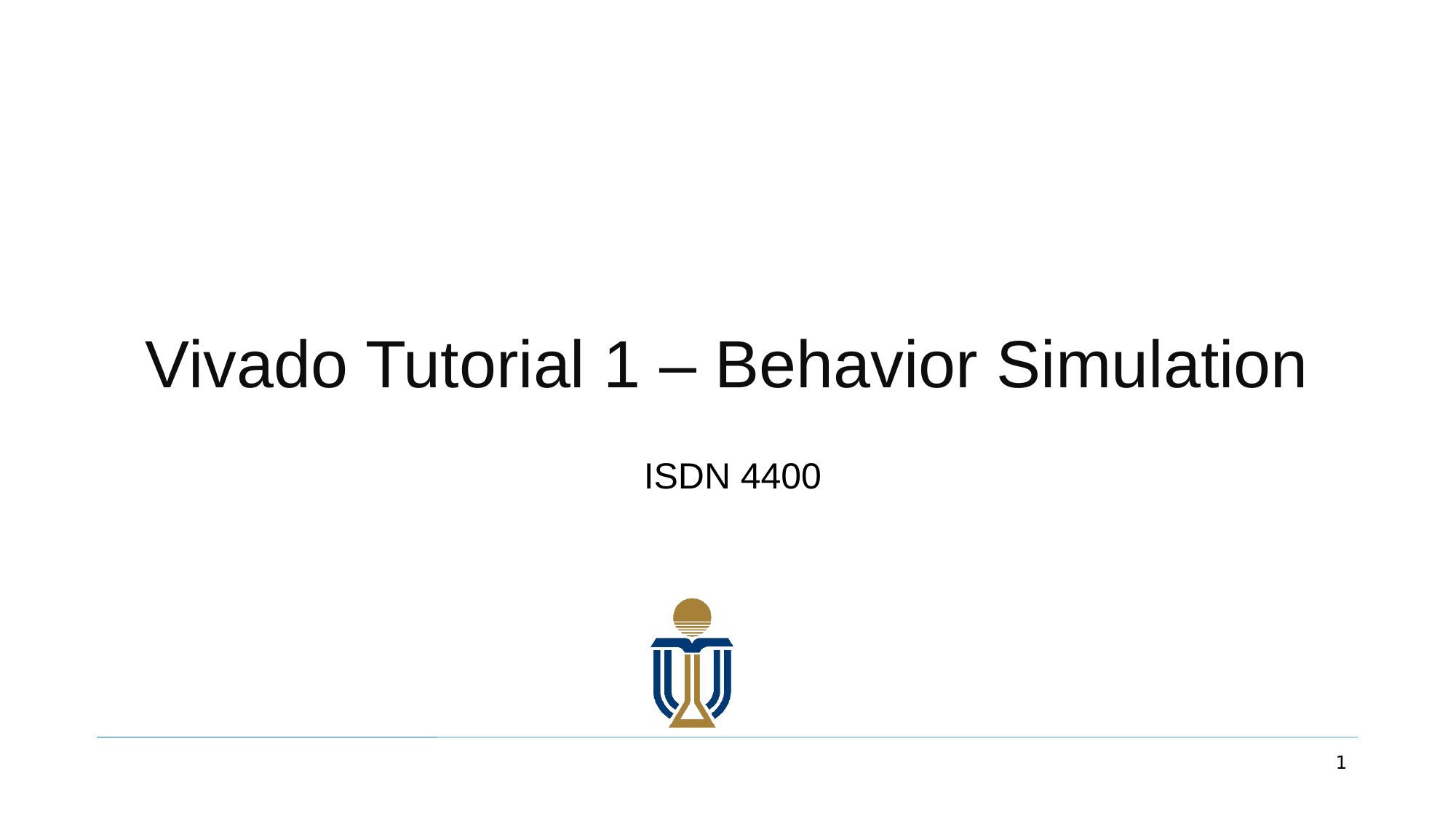

# Vivado Tutorial 1 – Behavior Simulation
ISDN 4400
1